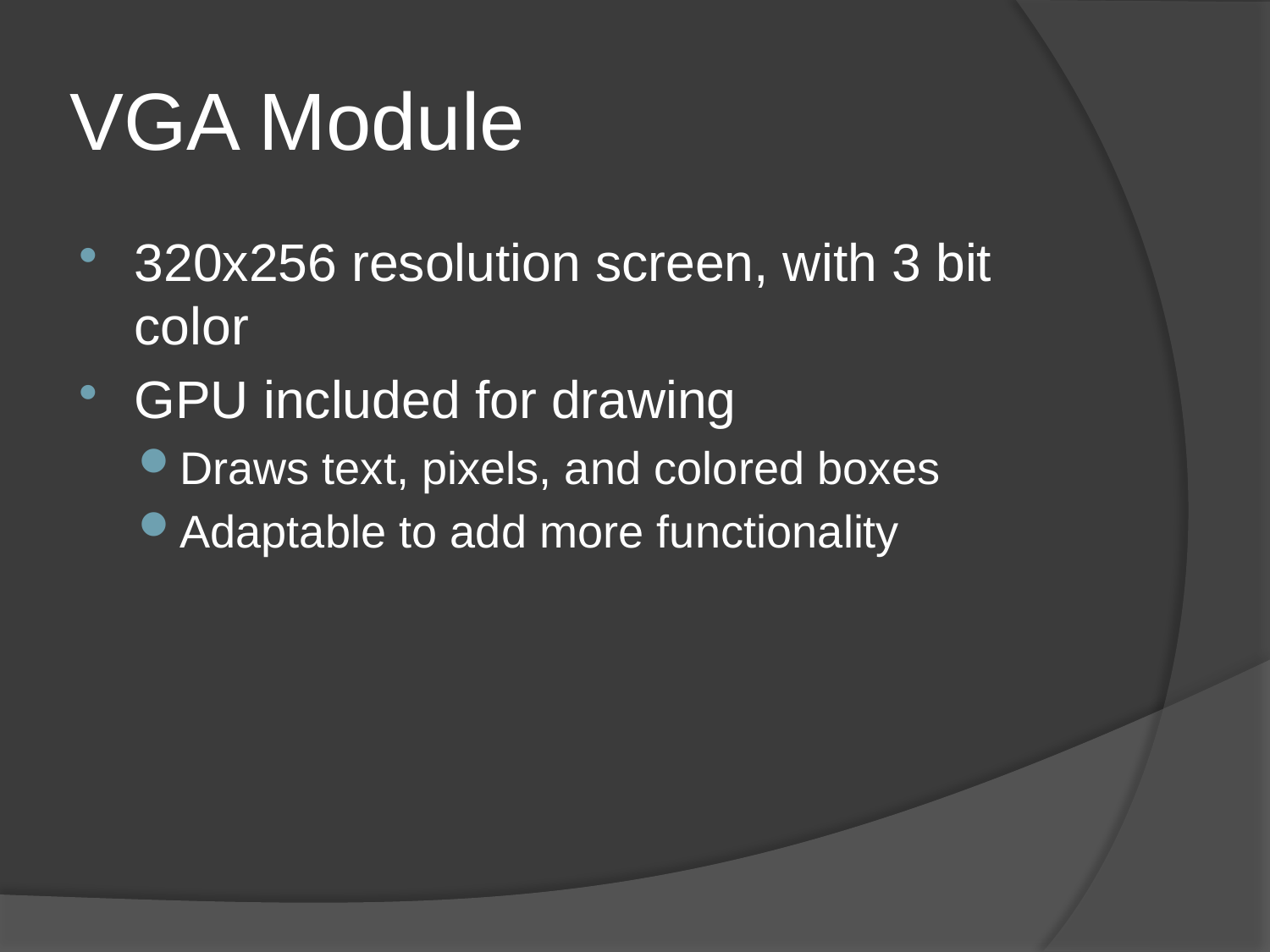

# VGA Module
320x256 resolution screen, with 3 bit color
GPU included for drawing
Draws text, pixels, and colored boxes
Adaptable to add more functionality